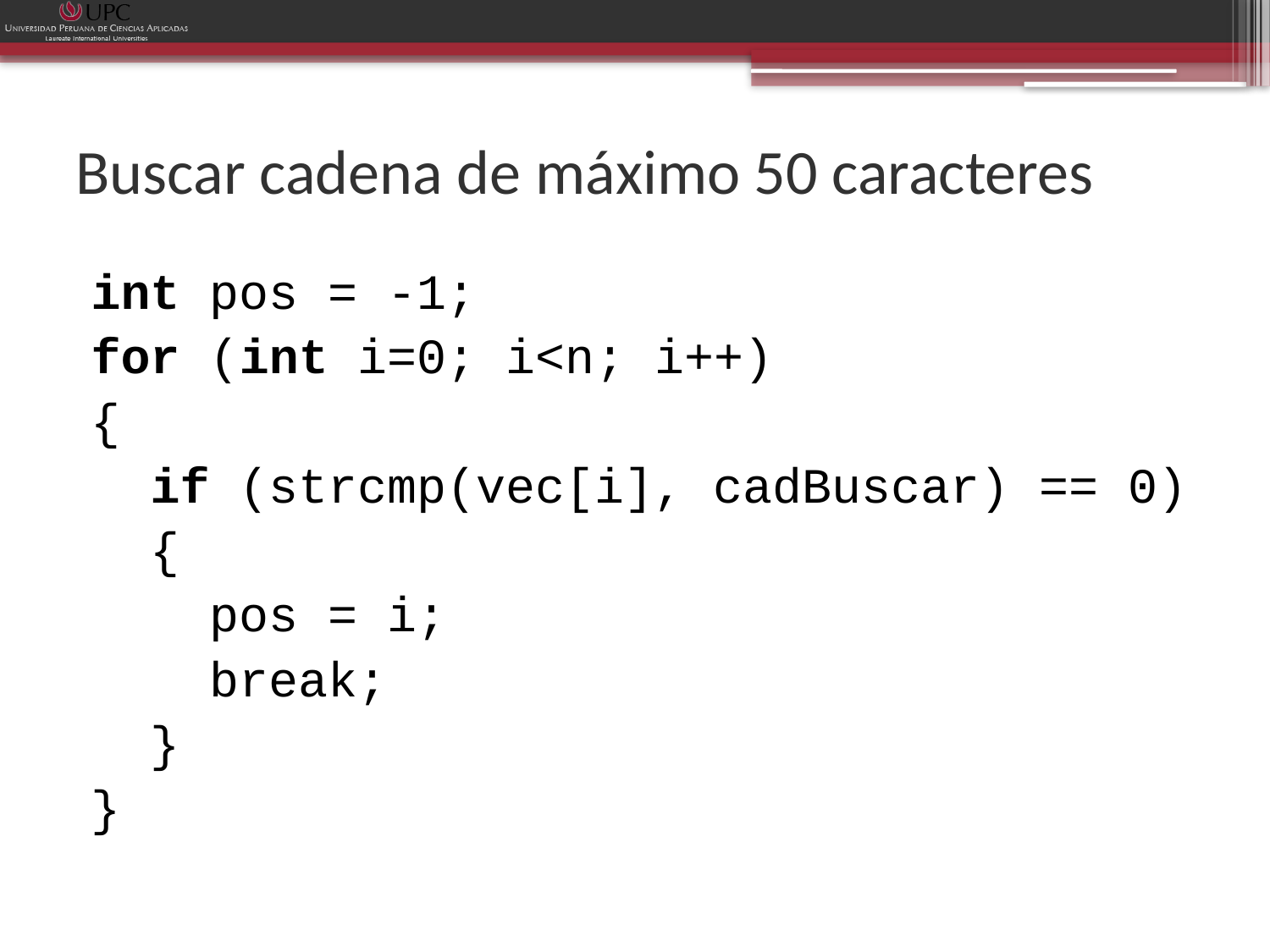

# Buscar cadena de máximo 50 caracteres
int pos = -1;
for (int i=0; i<n; i++)
{
  if (strcmp(vec[i], cadBuscar) == 0)
  {
    pos = i;
    break;
  }
}